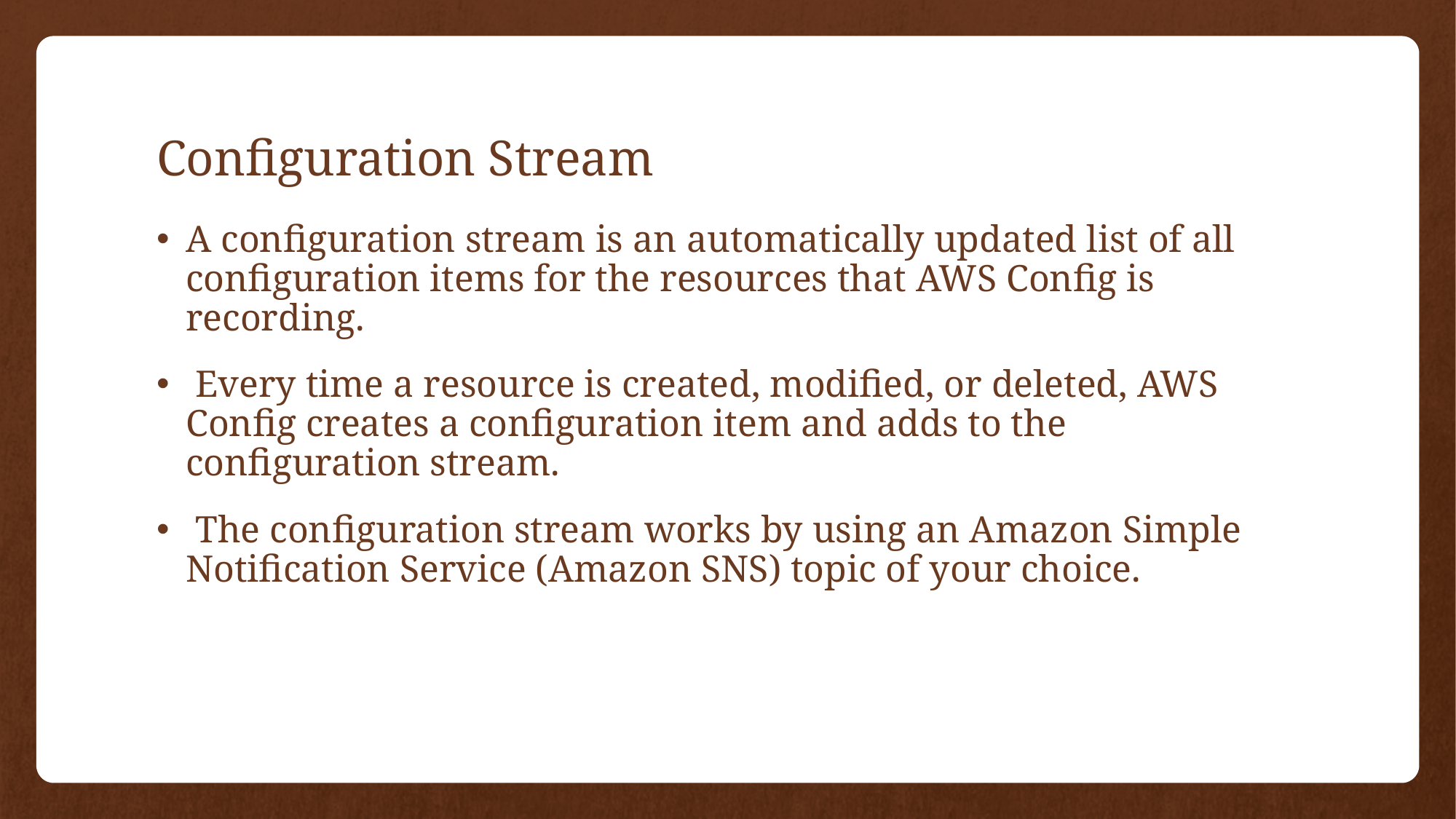

# Configuration Stream
A configuration stream is an automatically updated list of all configuration items for the resources that AWS Config is recording.
 Every time a resource is created, modified, or deleted, AWS Config creates a configuration item and adds to the configuration stream.
 The configuration stream works by using an Amazon Simple Notification Service (Amazon SNS) topic of your choice.